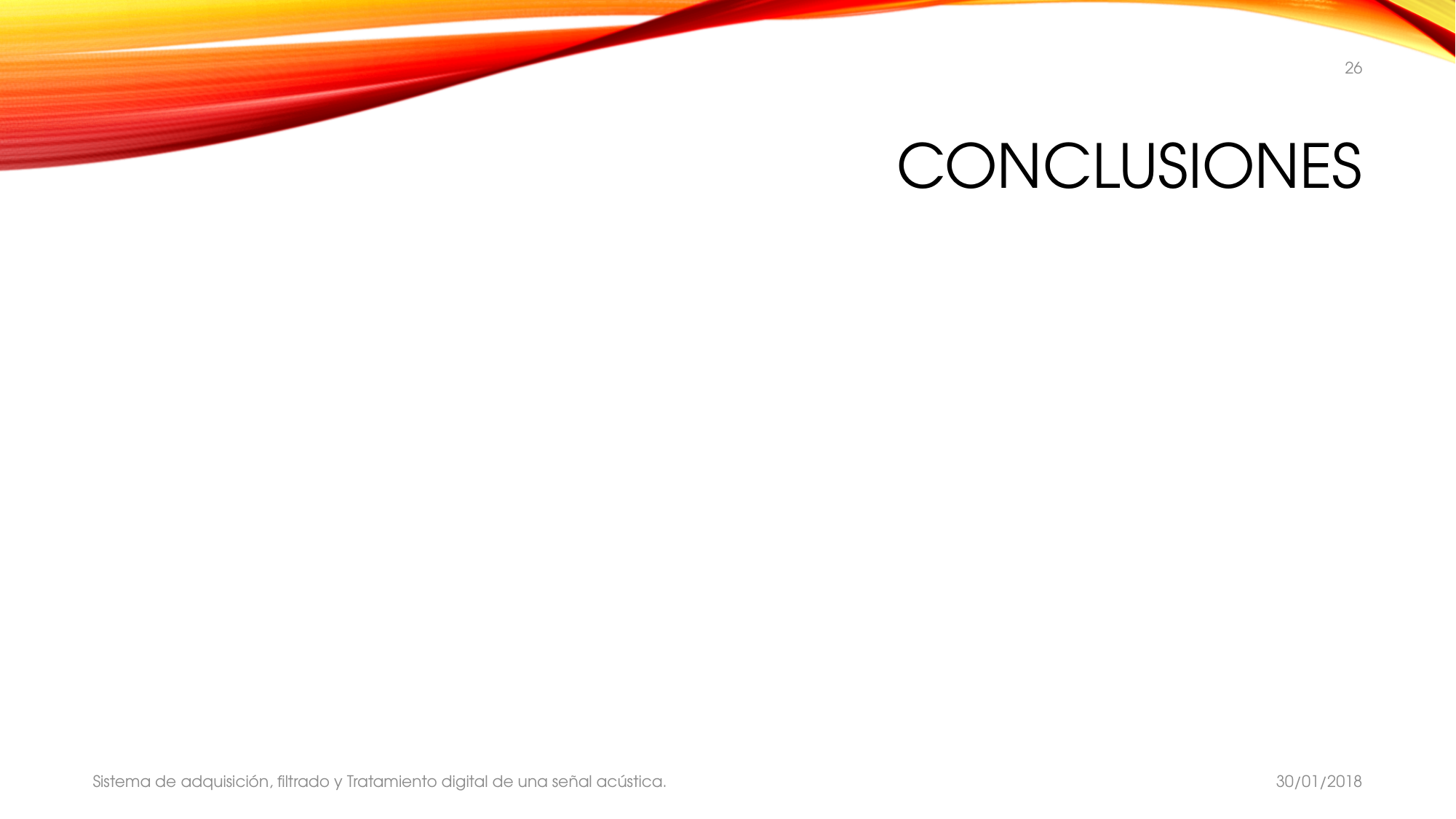

26
# Conclusiones
Sistema de adquisición, filtrado y Tratamiento digital de una señal acústica.
30/01/2018